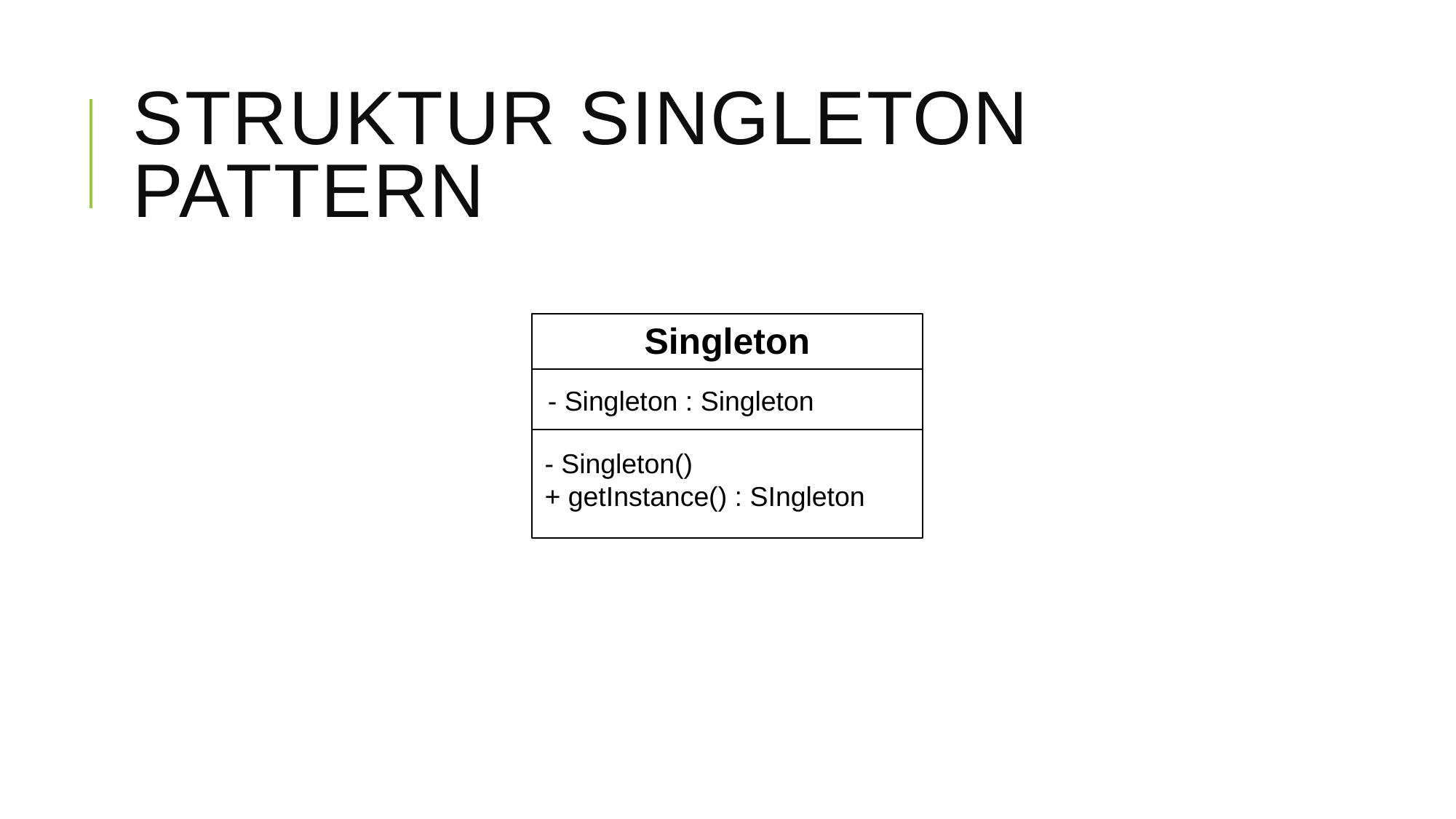

# Struktur Singleton Pattern
Singleton

- Singleton : Singleton
- Singleton()
+ getInstance() : SIngleton